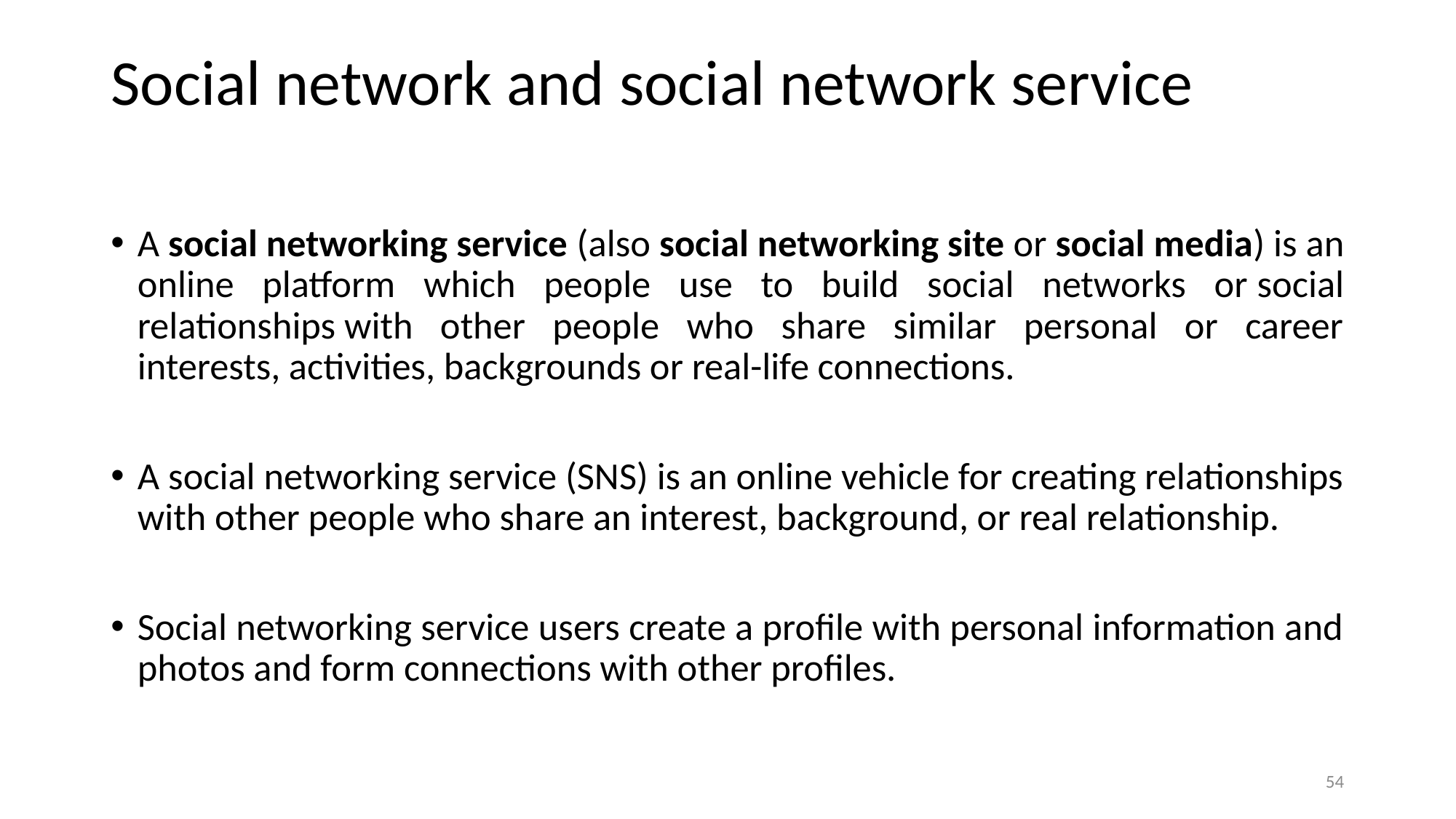

# Social network and social network service
A social networking service (also social networking site or social media) is an online platform which people use to build social networks or social relationships with other people who share similar personal or career interests, activities, backgrounds or real-life connections.

A social networking service (SNS) is an online vehicle for creating relationships with other people who share an interest, background, or real relationship.

Social networking service users create a profile with personal information and photos and form connections with other profiles.
54